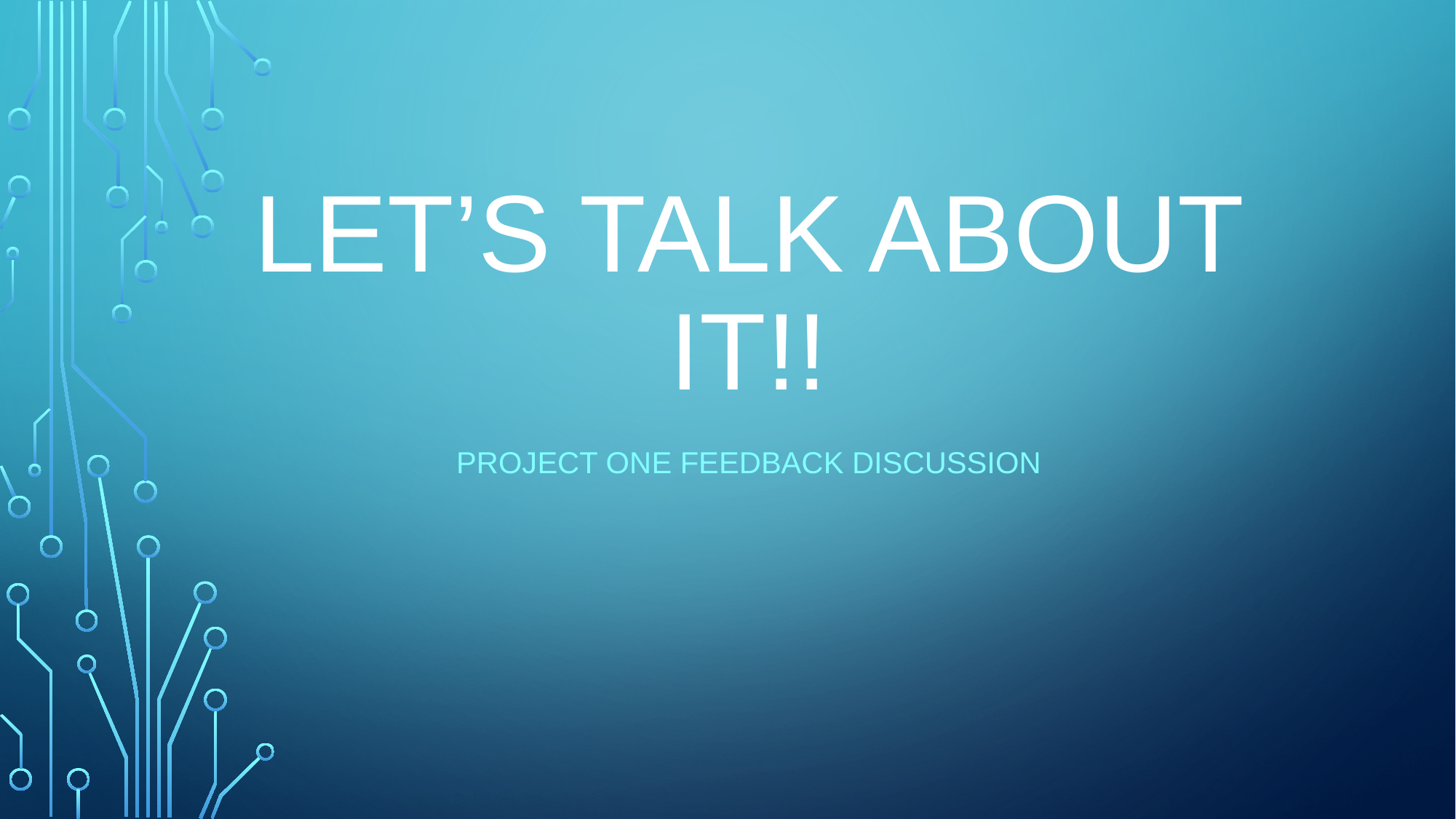

# Let’s talk about it!!
Project one feedback discussion